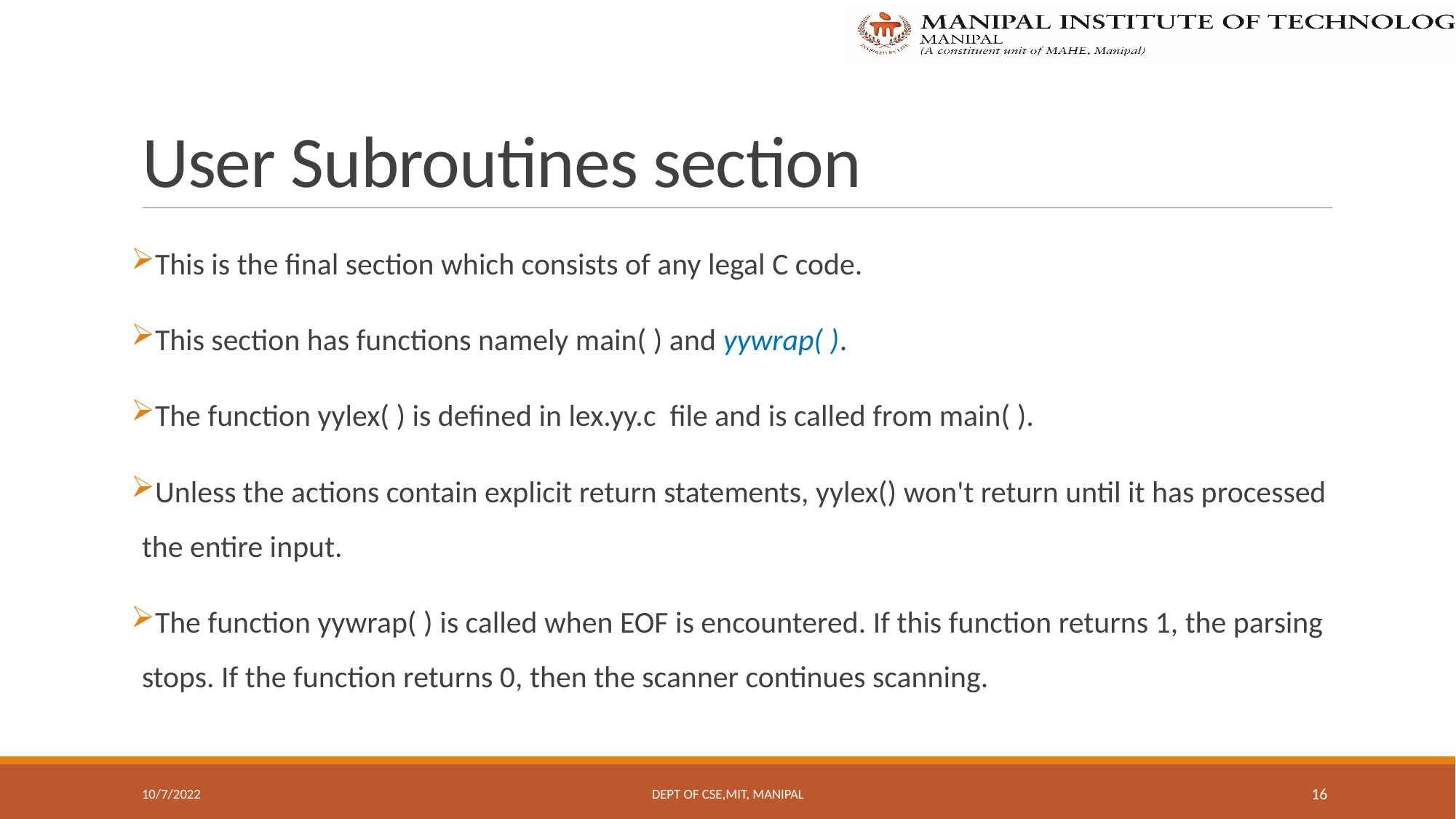

# User Subroutines section
This is the final section which consists of any legal C code.
This section has functions namely main( ) and yywrap( ).
The function yylex( ) is defined in lex.yy.c  file and is called from main( ).
Unless the actions contain explicit return statements, yylex() won't return until it has processed the entire input.
The function yywrap( ) is called when EOF is encountered. If this function returns 1, the parsing stops. If the function returns 0, then the scanner continues scanning.

10/7/2022
Dept Of CSE,MIT, Manipal
16